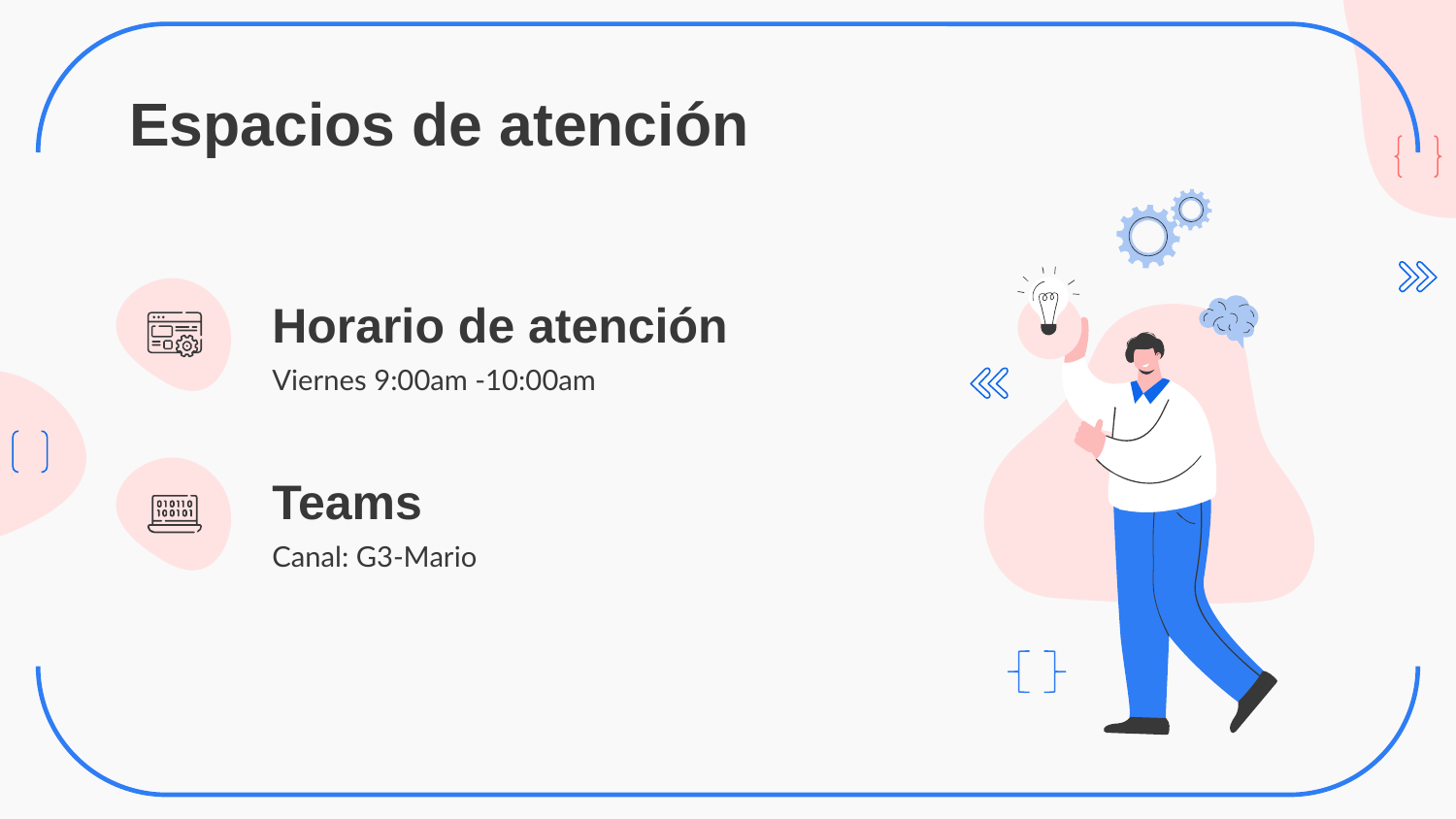

# Espacios de atención

Horario de atención

Viernes 9:00am -10:00am

Teams

Canal: G3-Mario